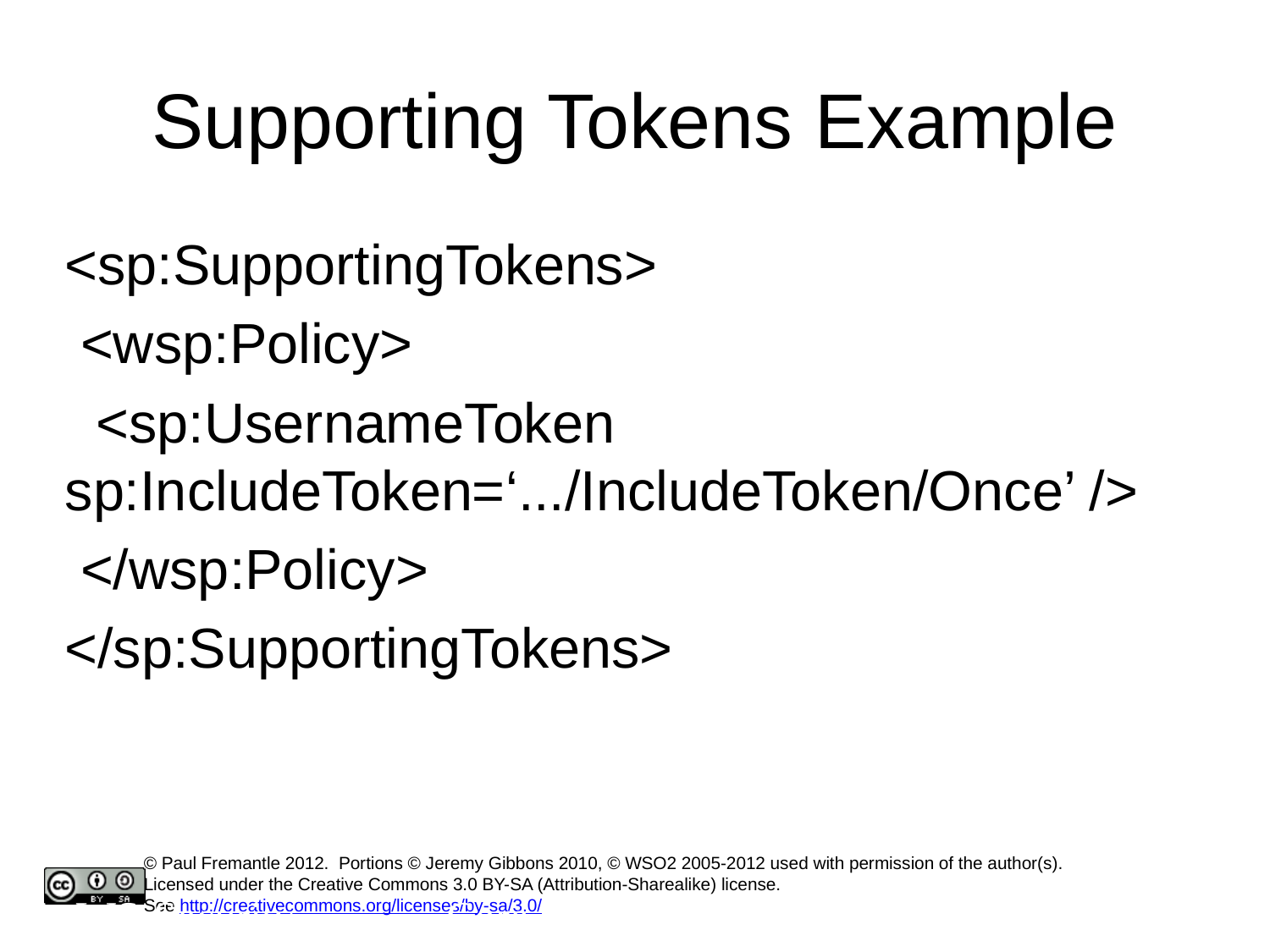

# Supporting Tokens Example
<sp:SupportingTokens>
 <wsp:Policy>
  <sp:UsernameToken sp:IncludeToken=‘.../IncludeToken/Once’ />
 </wsp:Policy>
</sp:SupportingTokens>

WS-Security
Core Axis: WS with Apache Axis2
© WSO2 Inc. 2006